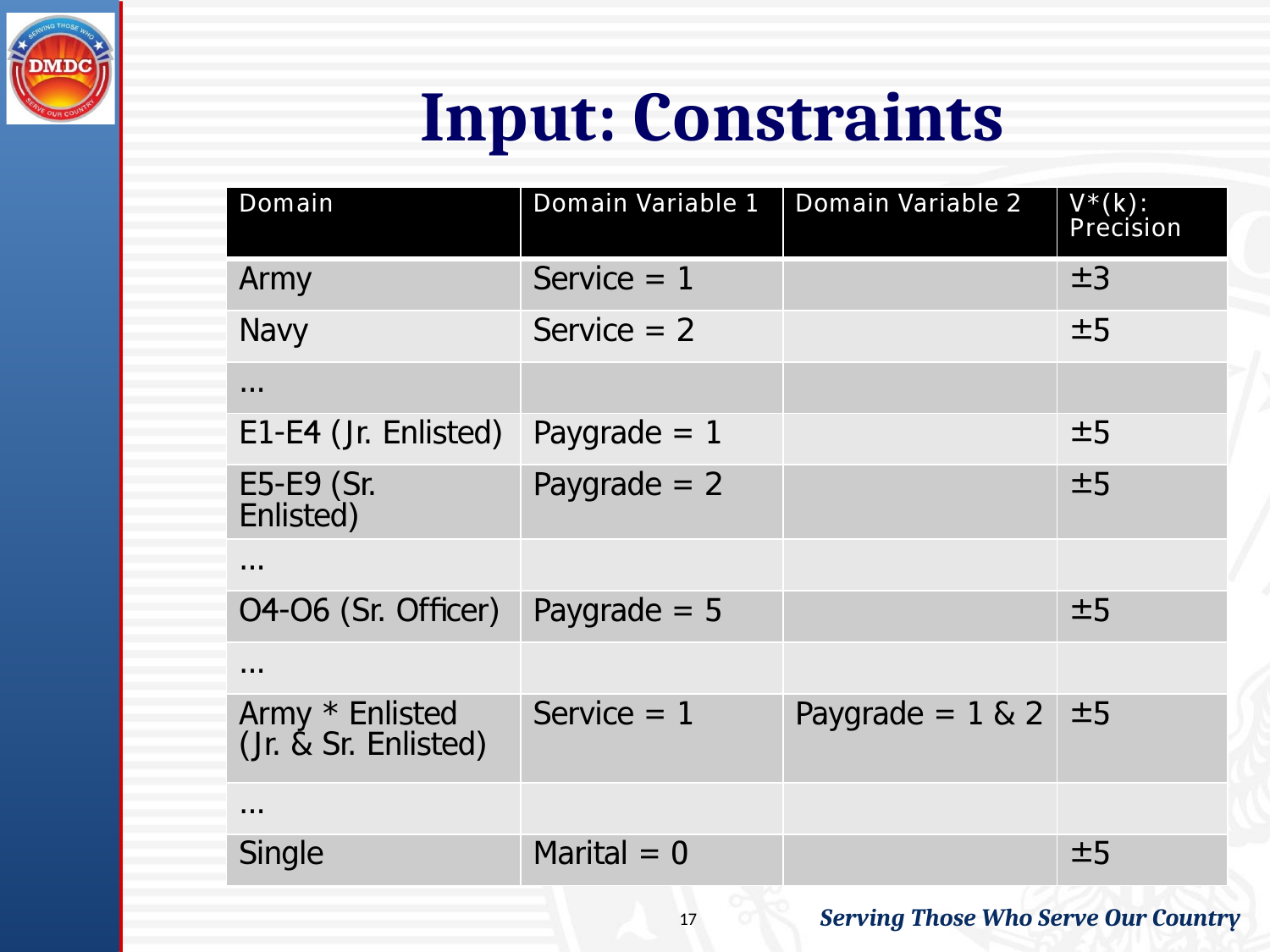

# Input: Constraints
| Domain | Domain Variable 1 | Domain Variable 2 | V\*(k): Precision |
| --- | --- | --- | --- |
| Army | Service = 1 |  | ±3 |
| Navy | Service = 2 |  | ±5 |
| … |  |  |  |
| E1-E4 (Jr. Enlisted) | Paygrade = 1 |  | ±5 |
| E5-E9 (Sr. Enlisted) | Paygrade = 2 |  | ±5 |
| … |  |  |  |
| O4-O6 (Sr. Officer) | Paygrade = 5 |  | ±5 |
| … |  |  |  |
| Army \* Enlisted (Jr. & Sr. Enlisted) | Service = 1 | Paygrade = 1 & 2 | ±5 |
| … |  |  |  |
| Single | Marital = 0 |  | ±5 |